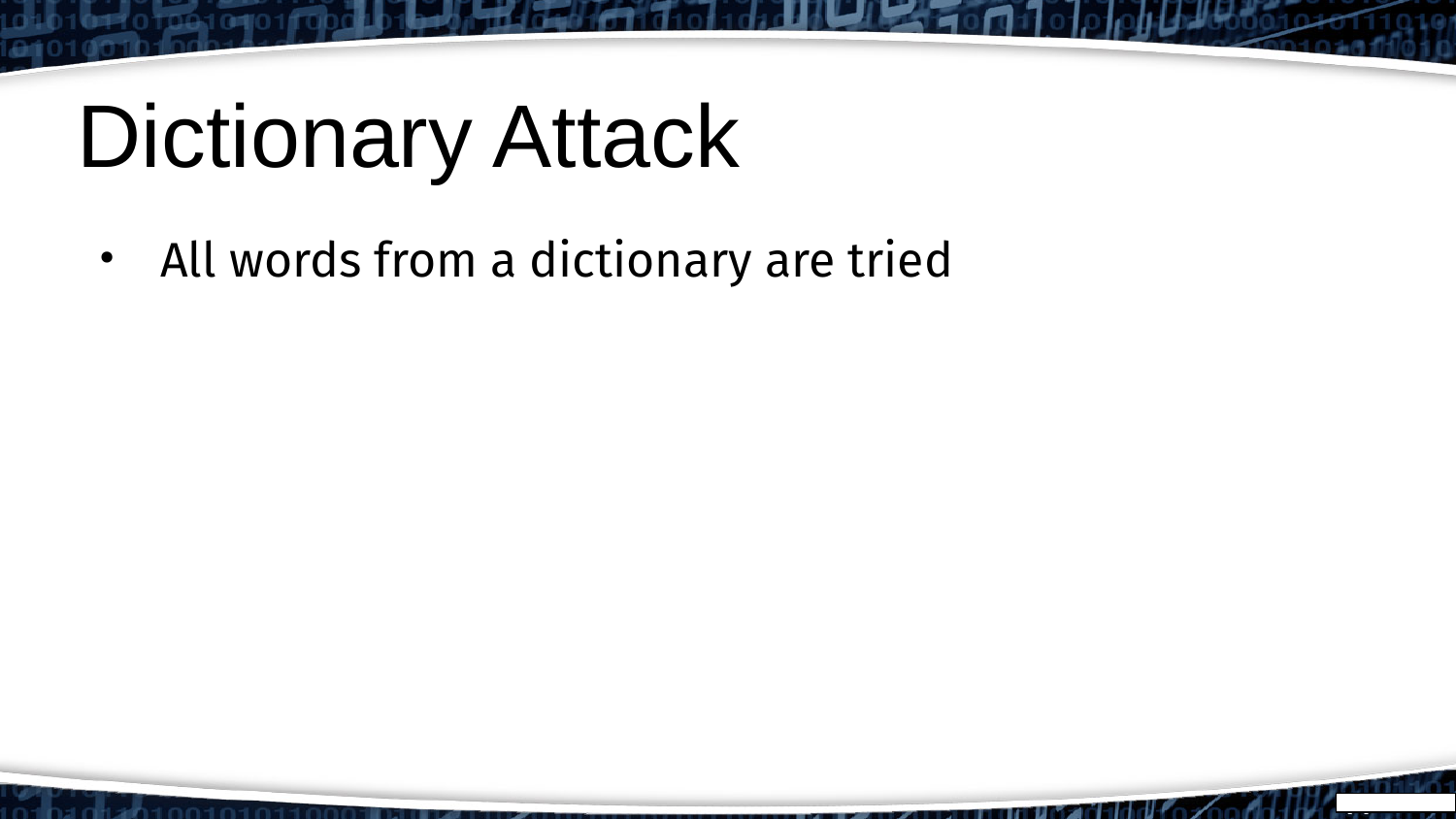

# Dictionary Attack
All words from a dictionary are tried